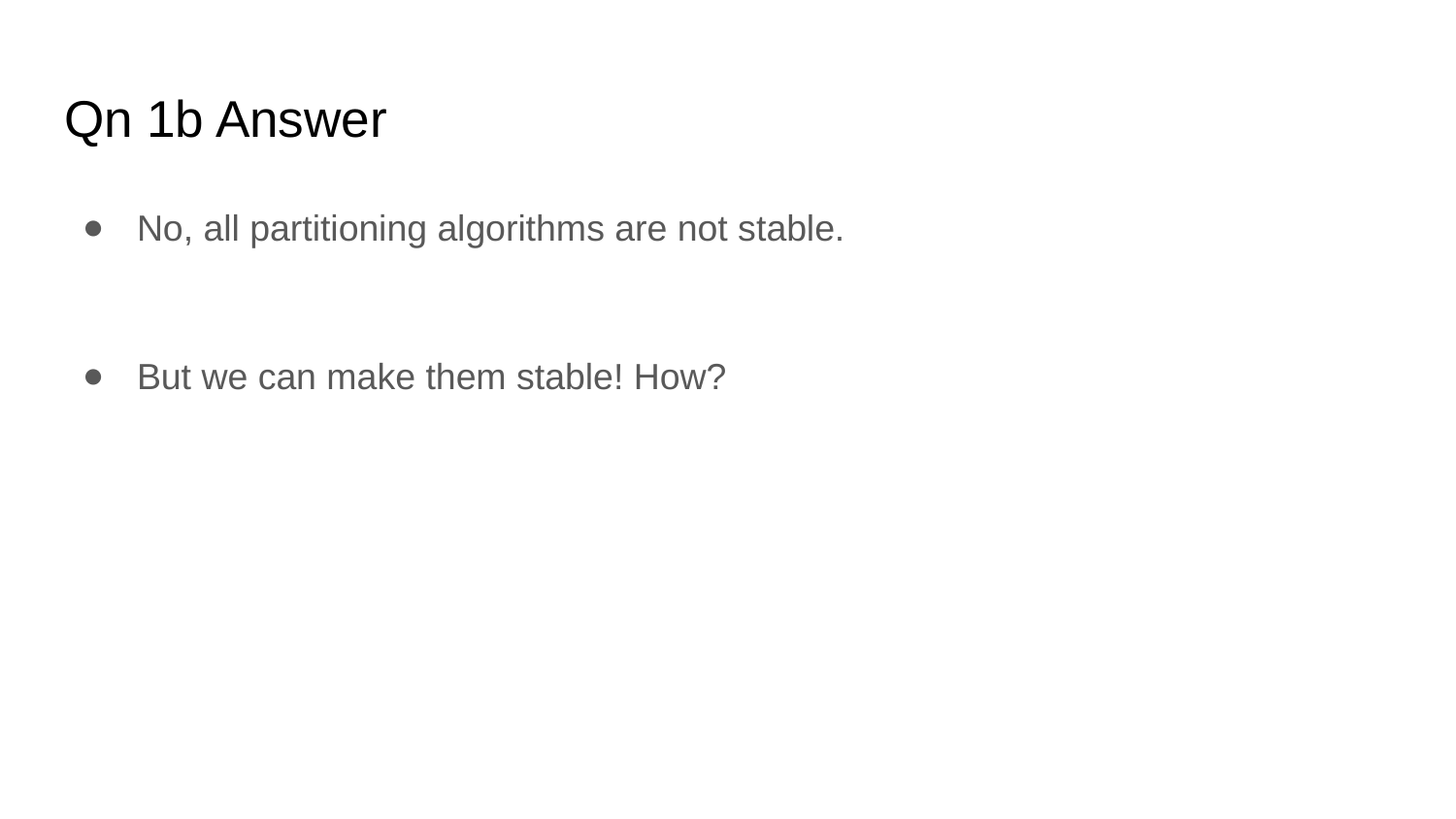

# Qn 1b Answer
No, all partitioning algorithms are not stable.

But we can make them stable! How?